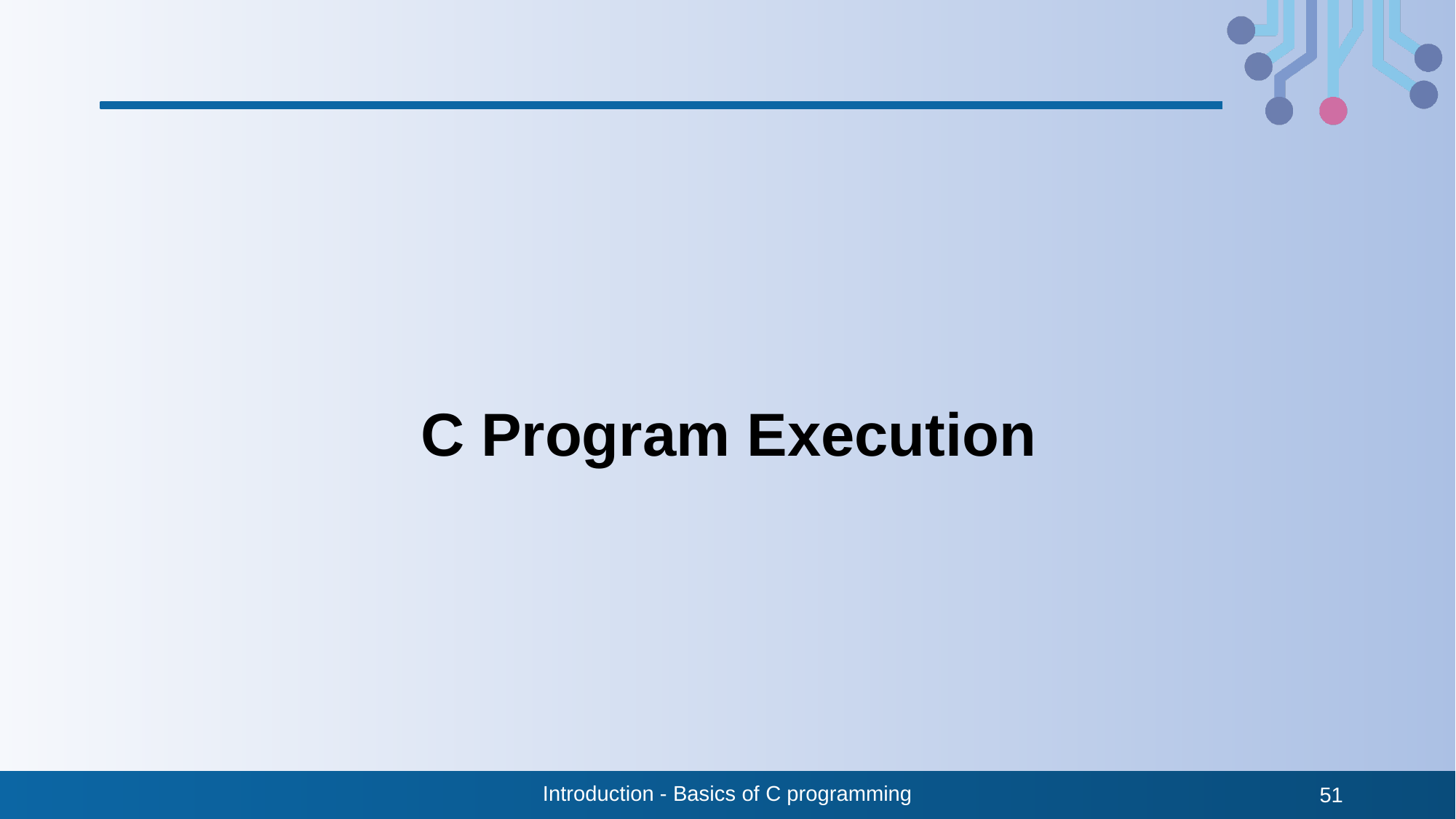

C Program Execution
Introduction - Basics of C programming
51